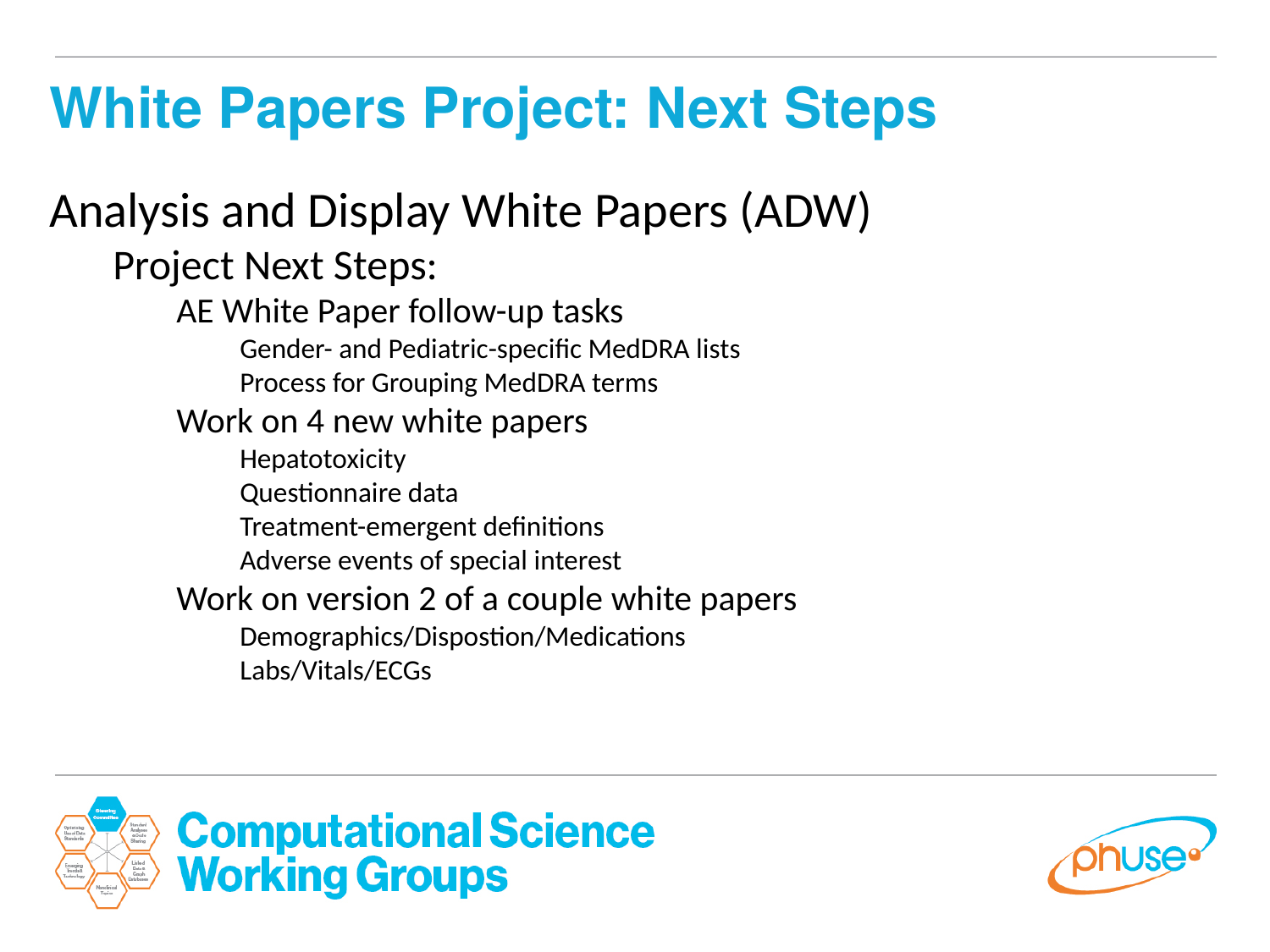

White Papers Project: Next Steps
Analysis and Display White Papers (ADW)
Project Next Steps:
AE White Paper follow-up tasks
Gender- and Pediatric-specific MedDRA lists
Process for Grouping MedDRA terms
Work on 4 new white papers
Hepatotoxicity
Questionnaire data
Treatment-emergent definitions
Adverse events of special interest
Work on version 2 of a couple white papers
Demographics/Dispostion/Medications
Labs/Vitals/ECGs